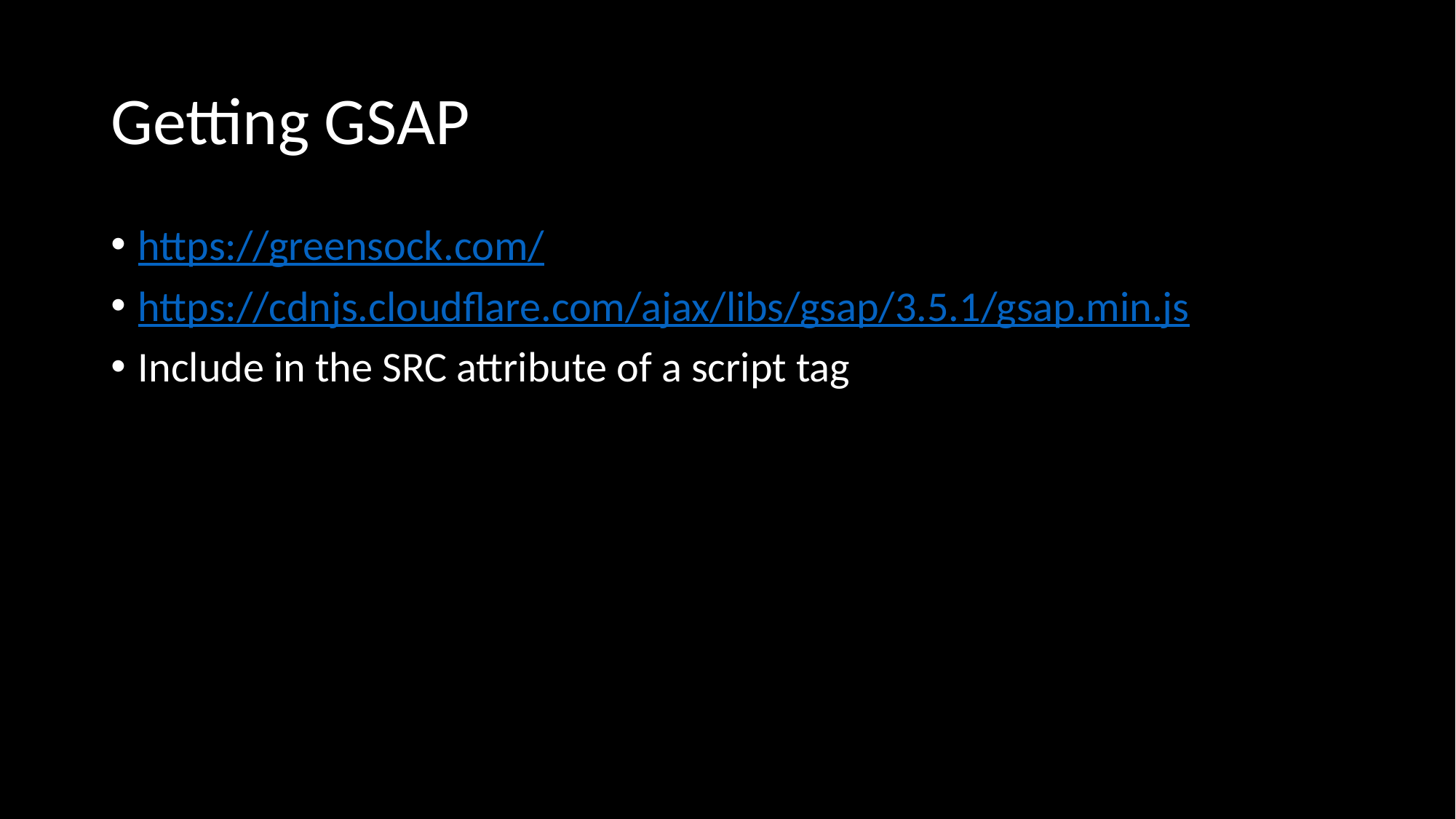

# Getting GSAP
https://greensock.com/
https://cdnjs.cloudflare.com/ajax/libs/gsap/3.5.1/gsap.min.js
Include in the SRC attribute of a script tag